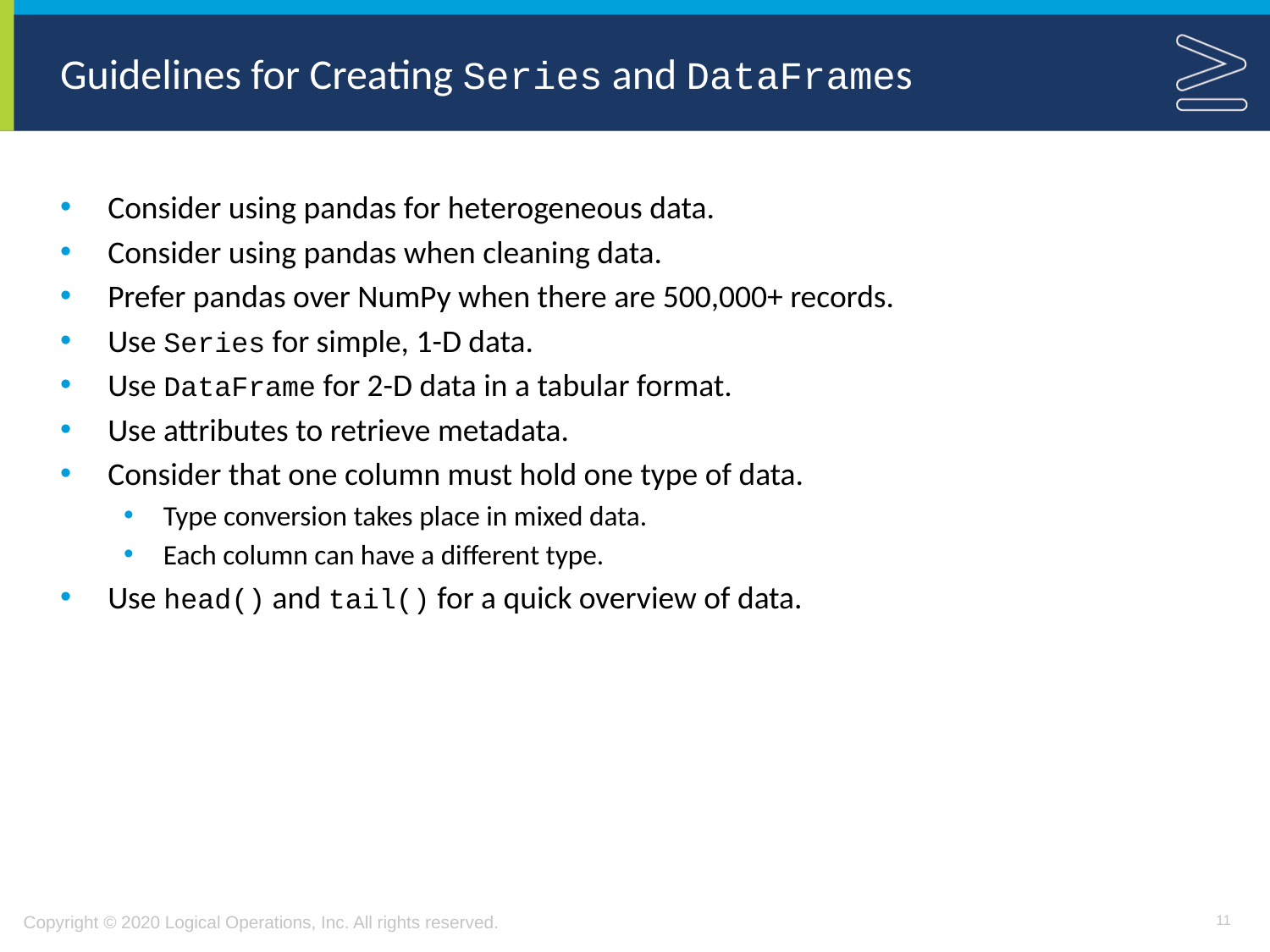

# Guidelines for Creating Series and DataFrames
Consider using pandas for heterogeneous data.
Consider using pandas when cleaning data.
Prefer pandas over NumPy when there are 500,000+ records.
Use Series for simple, 1-D data.
Use DataFrame for 2-D data in a tabular format.
Use attributes to retrieve metadata.
Consider that one column must hold one type of data.
Type conversion takes place in mixed data.
Each column can have a different type.
Use head() and tail() for a quick overview of data.
11